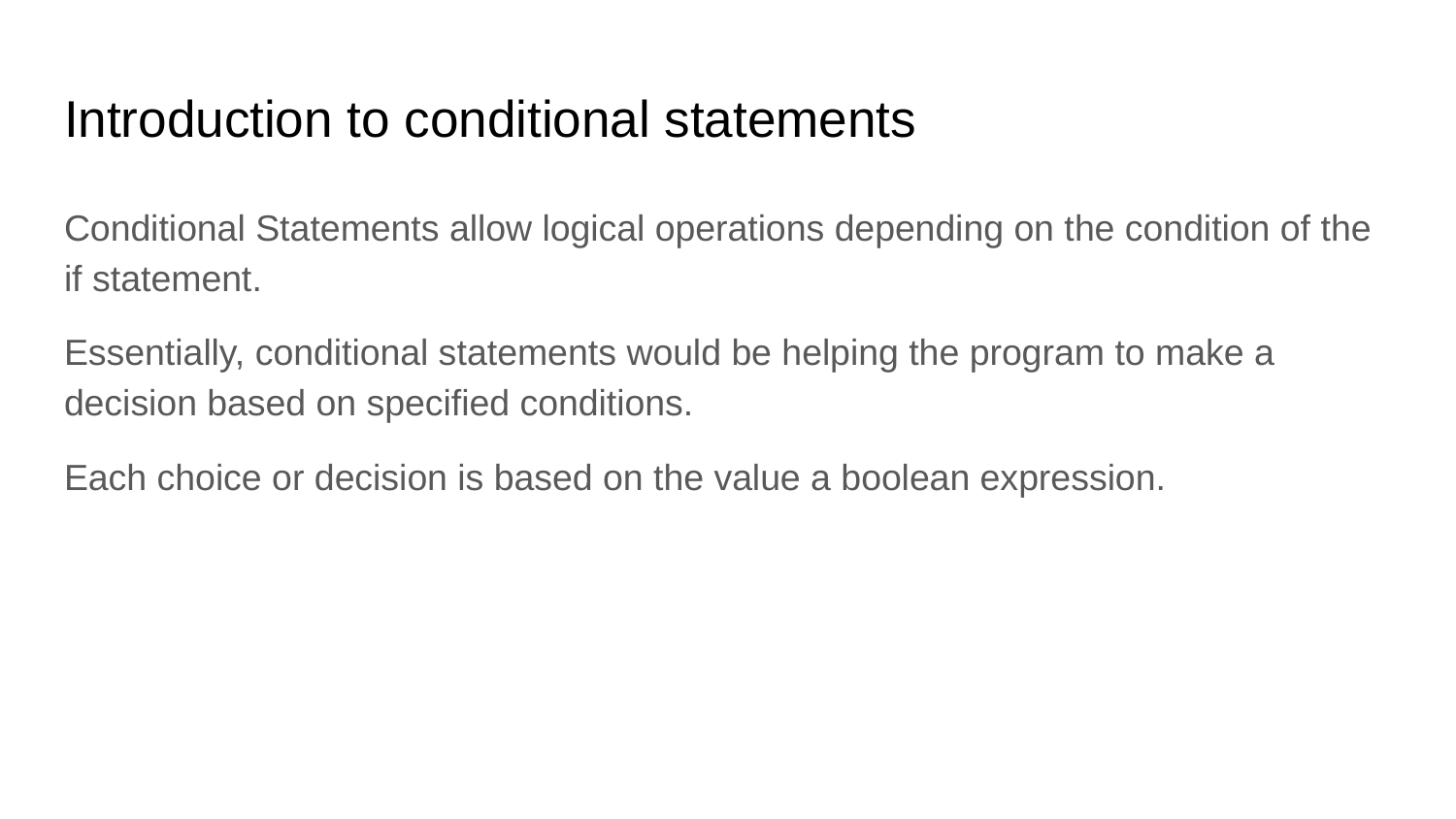

# Introduction to conditional statements
Conditional Statements allow logical operations depending on the condition of the if statement.
Essentially, conditional statements would be helping the program to make a decision based on specified conditions.
Each choice or decision is based on the value a boolean expression.